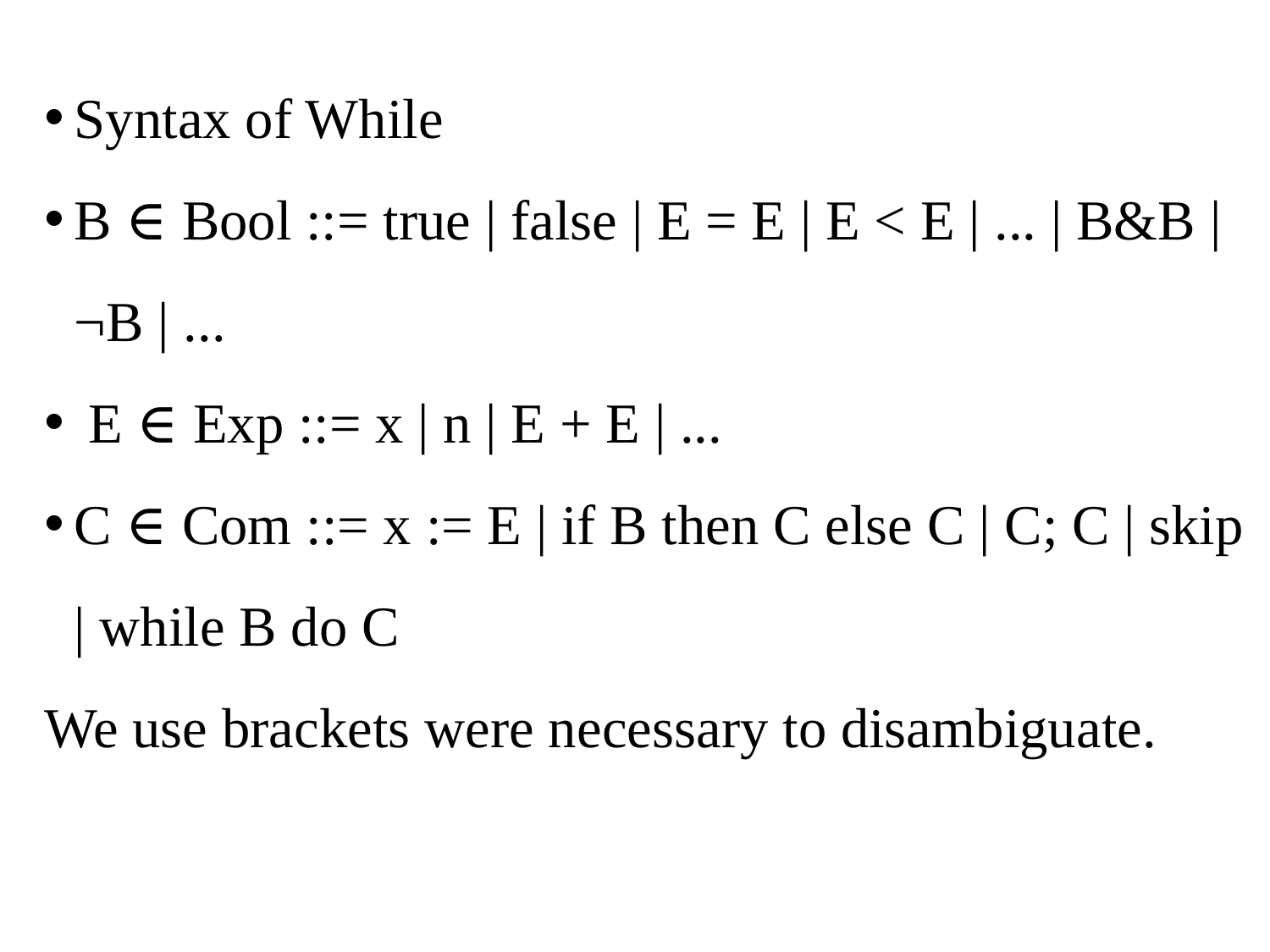

Syntax of While
B ∈ Bool ::= true | false | E = E | E < E | ... | B&B | ¬B | ...
 E ∈ Exp ::= x | n | E + E | ...
C ∈ Com ::= x := E | if B then C else C | C; C | skip | while B do C
We use brackets were necessary to disambiguate.